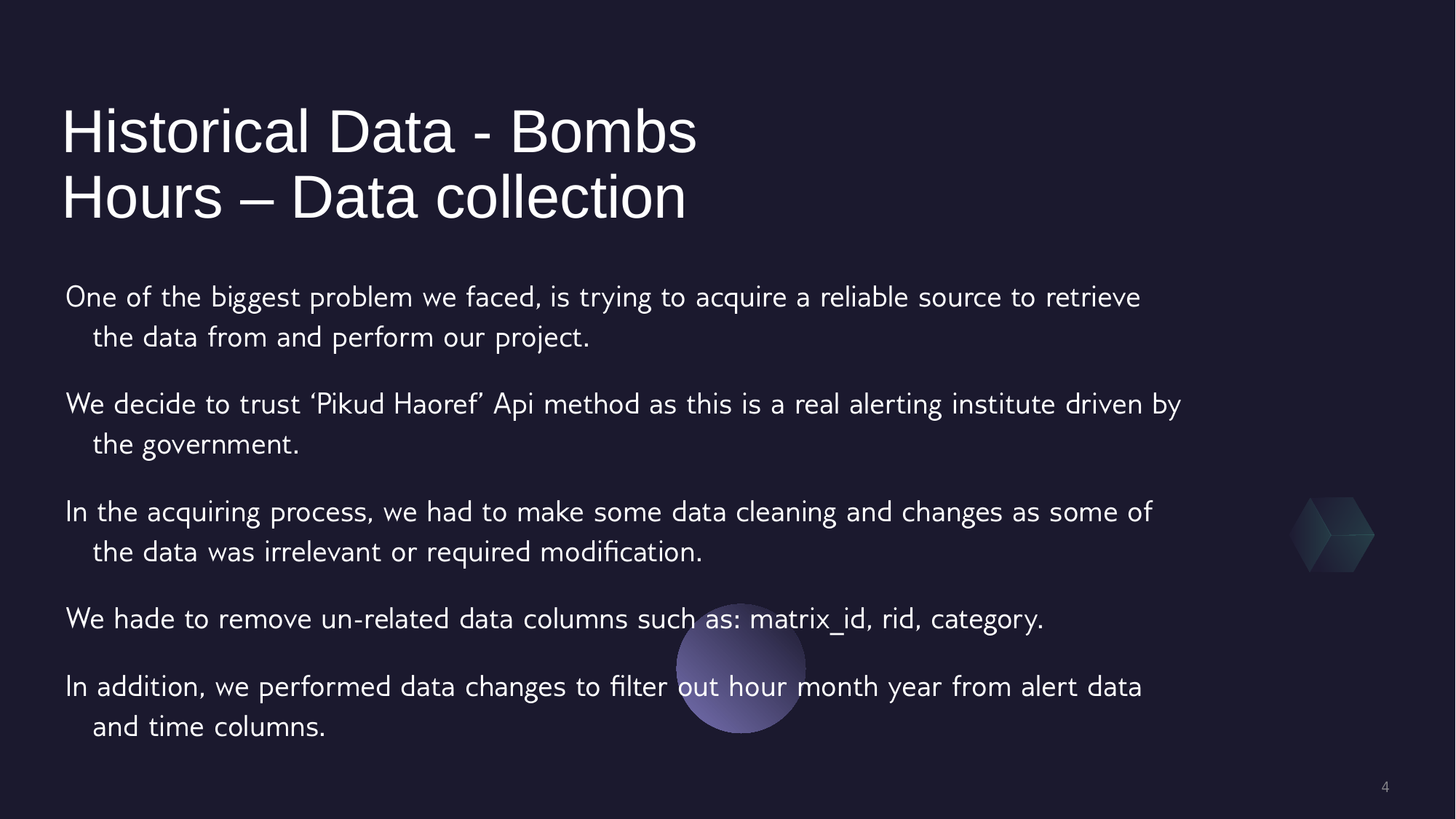

# Historical Data - Bombs Hours – Data collection
One of the biggest problem we faced, is trying to acquire a reliable source to retrieve the data from and perform our project.
We decide to trust ‘Pikud Haoref’ Api method as this is a real alerting institute driven by the government.
In the acquiring process, we had to make some data cleaning and changes as some of the data was irrelevant or required modification.
We hade to remove un-related data columns such as: matrix_id, rid, category.
In addition, we performed data changes to filter out hour month year from alert data and time columns.

4